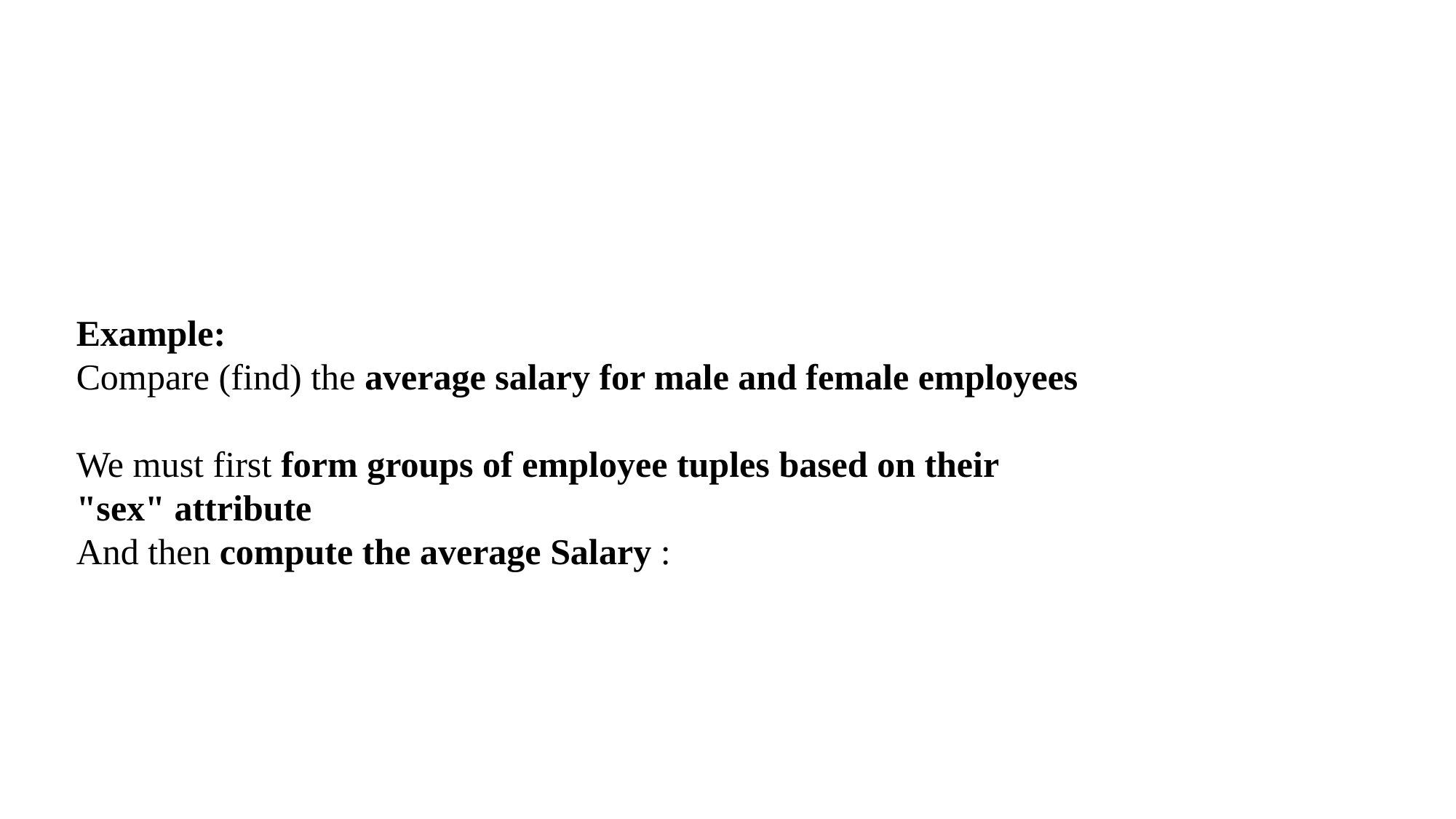

Example:
Compare (find) the average salary for male and female employees

We must first form groups of employee tuples based on their "sex" attribute
And then compute the average Salary :